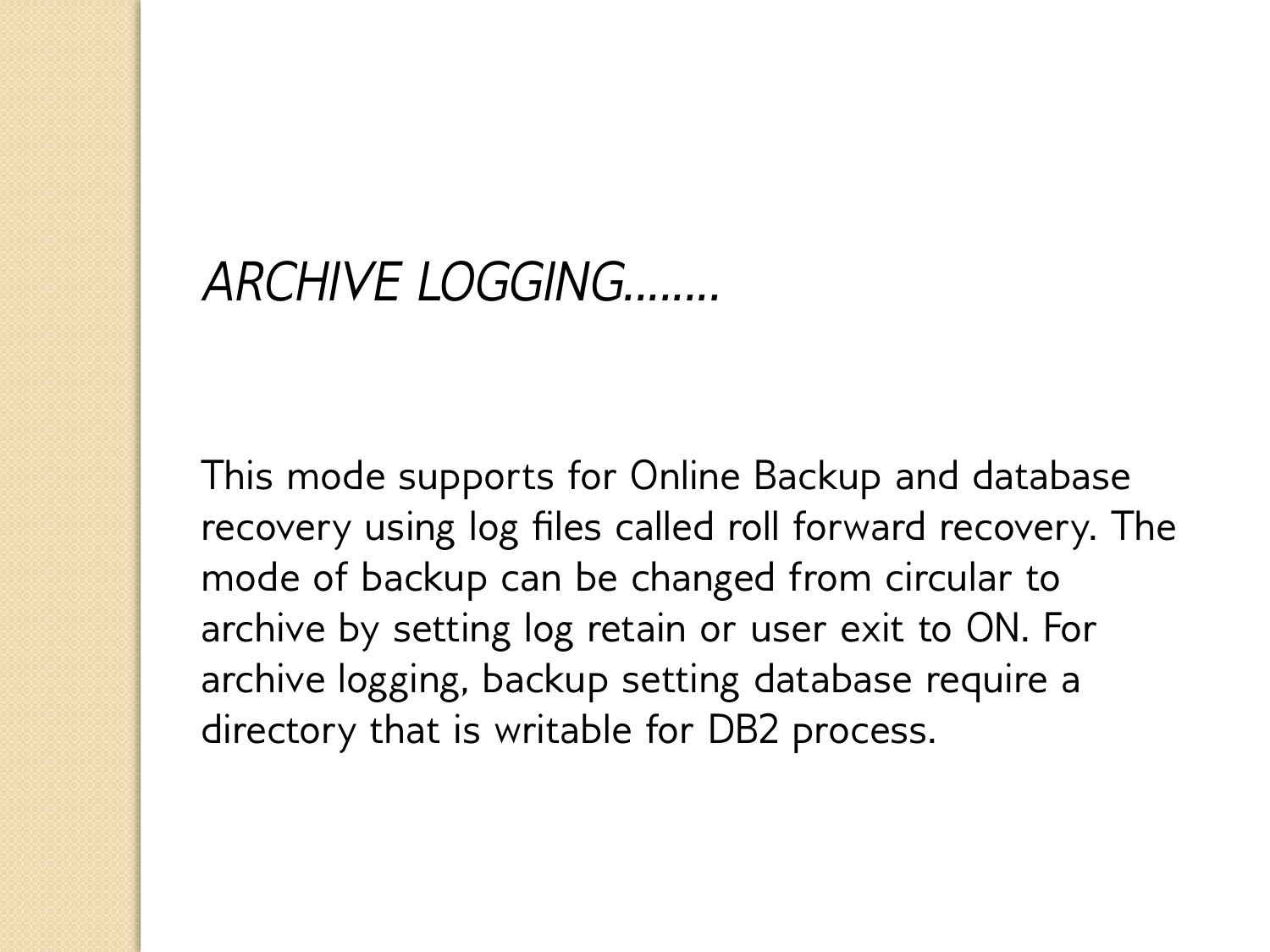

ARCHIVE LOGGING........

This mode supports for Online Backup and database recovery using log files called roll forward recovery. The mode of backup can be changed from circular to archive by setting log retain or user exit to ON. For archive logging, backup setting database require a directory that is writable for DB2 process.